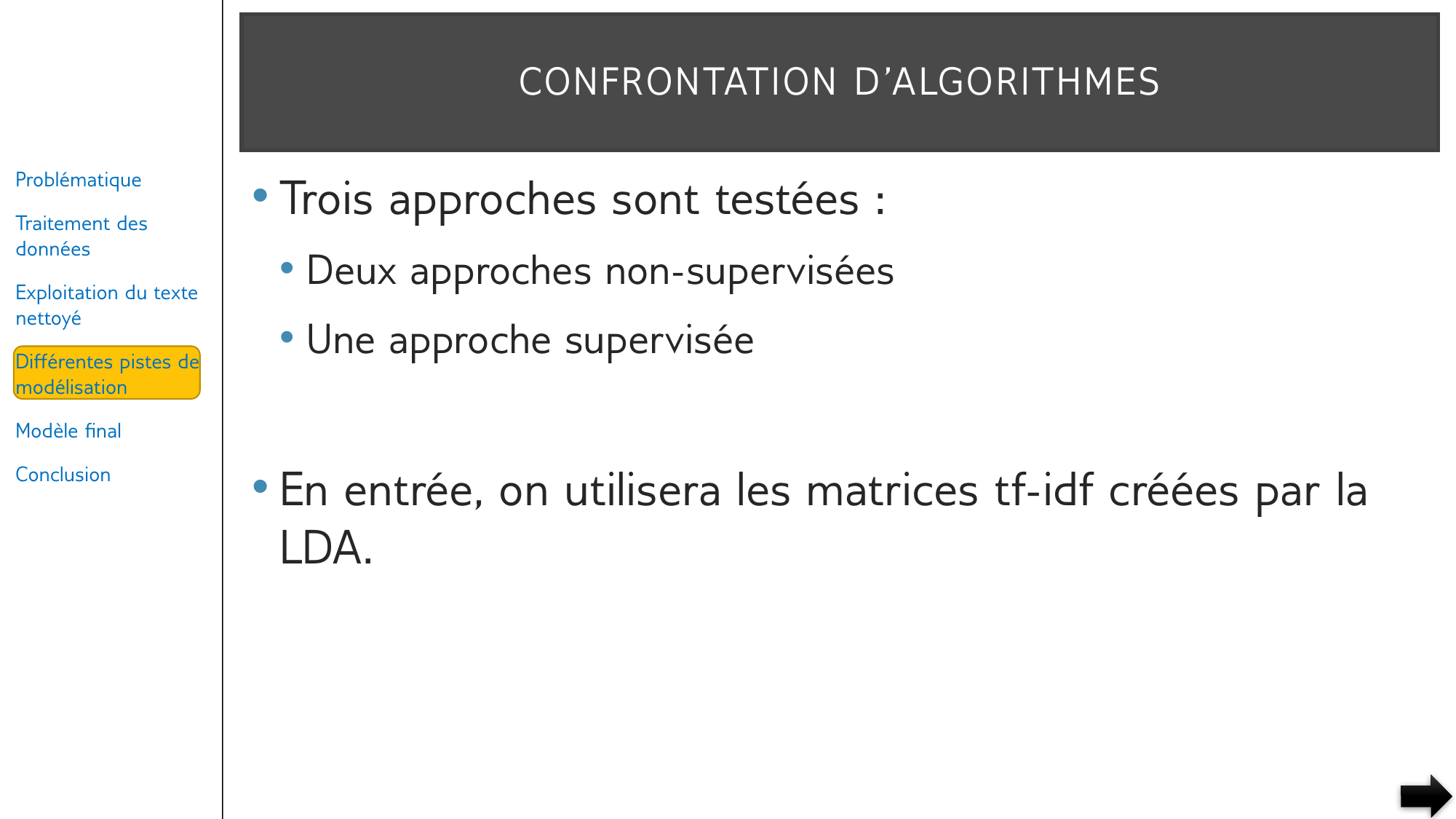

# Confrontation d’algorithmes
Trois approches sont testées :
Deux approches non-supervisées
Une approche supervisée

En entrée, on utilisera les matrices tf-idf créées par la LDA.